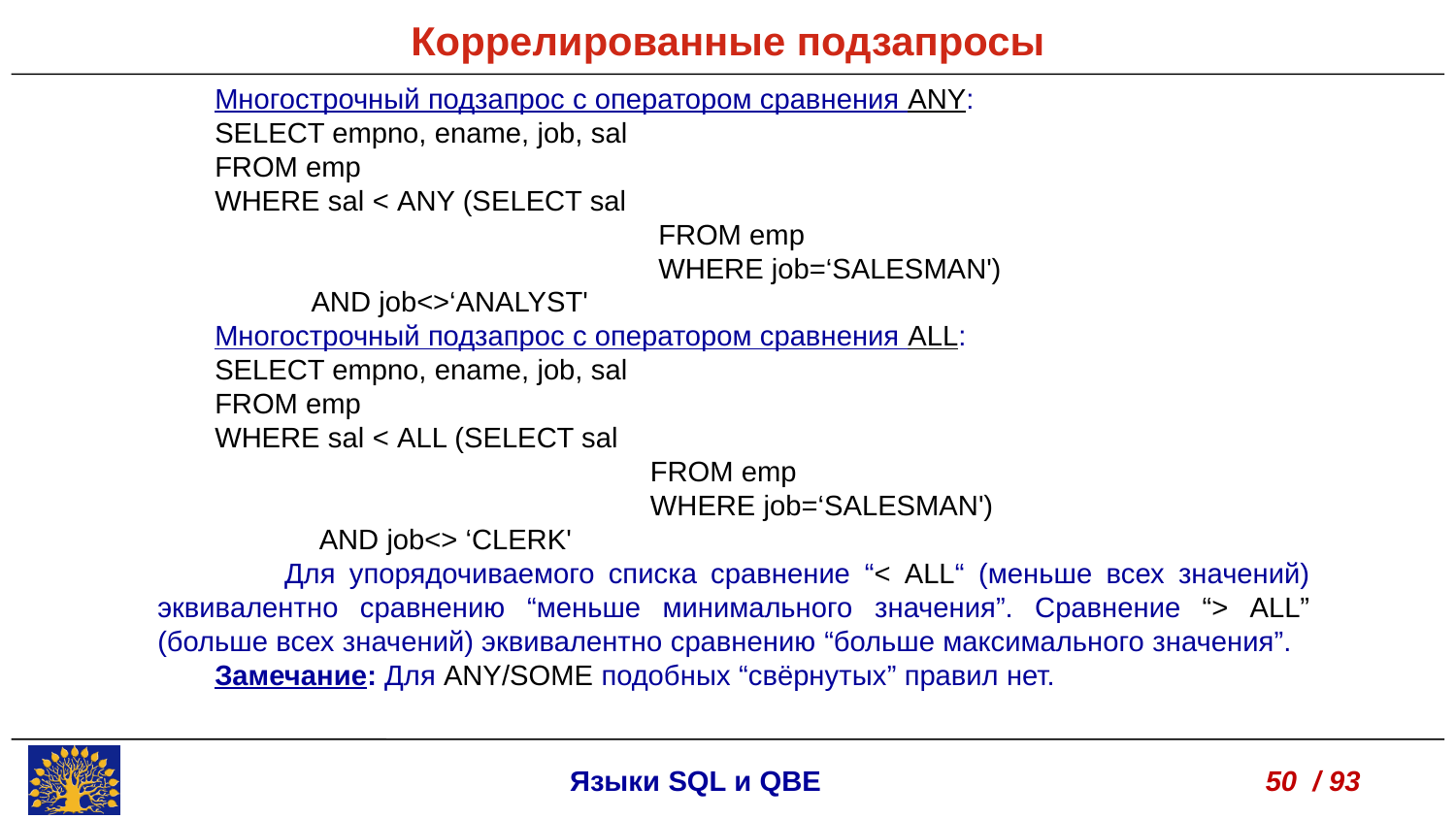

Коррелированные подзапросы
Многострочный подзапрос с оператором сравнения ANY:
SELECT empno, ename, job, sal
FROM emp
WHERE sal < ANY (SELECT sal
			        FROM emp
			        WHERE job=‘SALESMAN')
	 AND job<>‘ANALYST'
Многострочный подзапрос с оператором сравнения ALL:
SELECT empno, ename, job, sal
FROM emp
WHERE sal < ALL (SELECT sal
			       FROM emp
			       WHERE job=‘SALESMAN')
	  AND job<> ‘CLERK'
     Для упорядочиваемого списка сравнение “< ALL“ (меньше всех значений) эквивалентно сравнению “меньше минимального значения”. Сравнение “> ALL” (больше всех значений) эквивалентно сравнению “больше максимального значения”.
Замечание: Для ANY/SOME подобных “свёрнутых” правил нет.